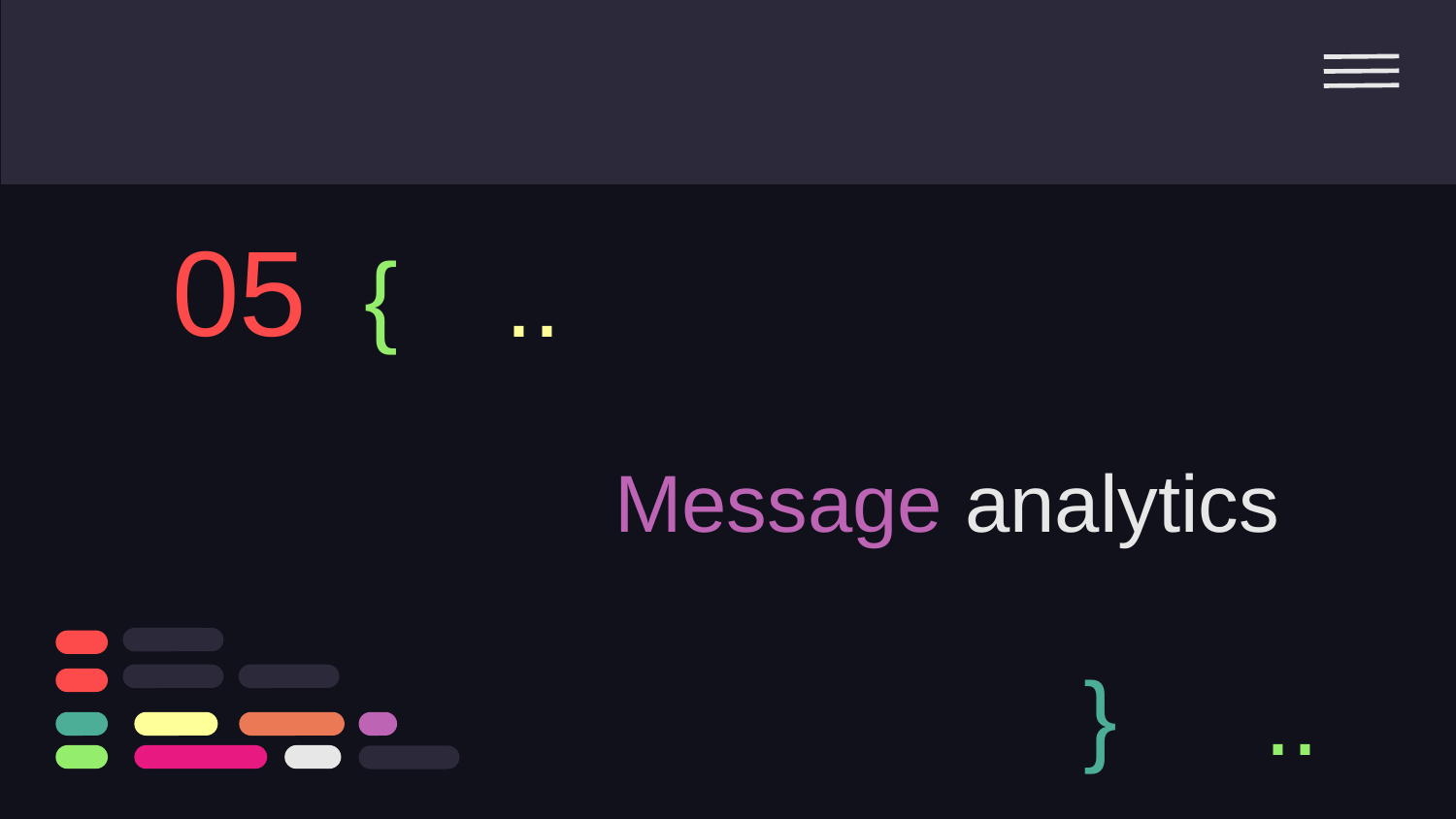

05
{
..
# Message analytics

}
..